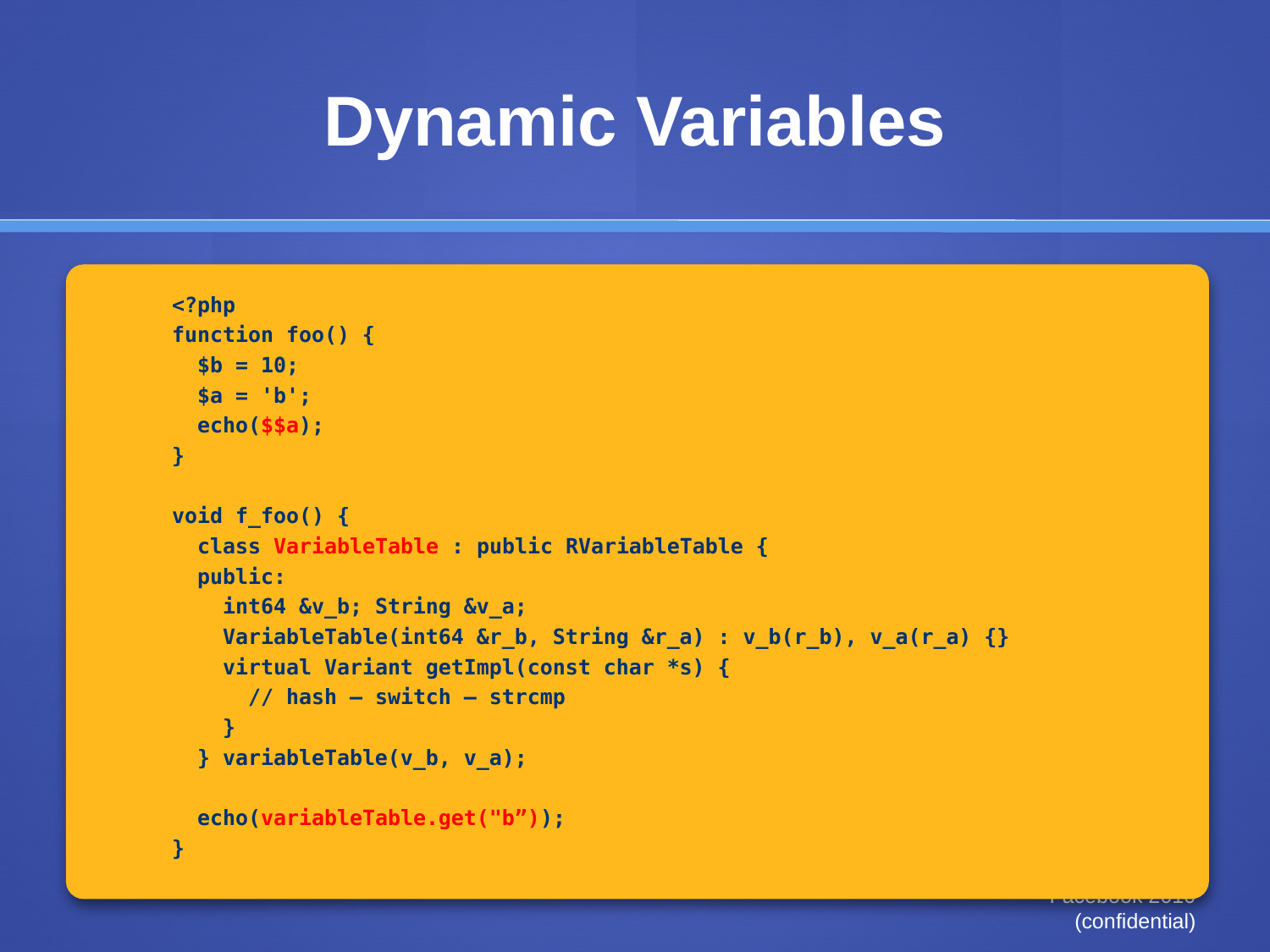

# Dynamic Variables

<?php
function foo() {
  $b = 10;
  $a = 'b';
  echo($$a);
}

void f_foo() {
  class VariableTable : public RVariableTable {
  public:
    int64 &v_b; String &v_a;
    VariableTable(int64 &r_b, String &r_a) : v_b(r_b), v_a(r_a) {}
    virtual Variant getImpl(const char *s) {
      // hash – switch – strcmp
    }
  } variableTable(v_b, v_a);

  echo(variableTable.get("b”));
}

Facebook 2010 (confidential)